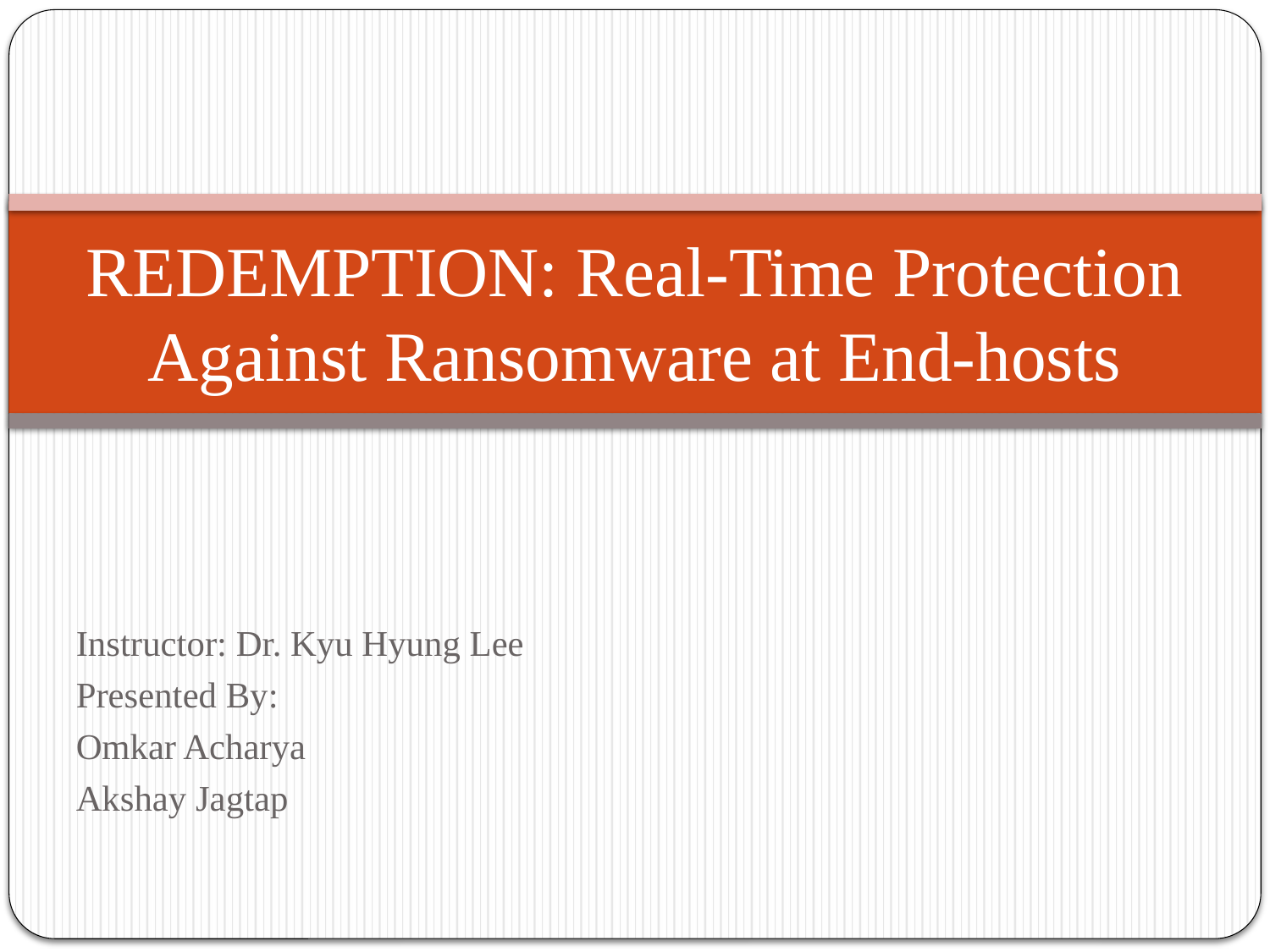

# REDEMPTION: Real-Time Protection Against Ransomware at End-hosts
Instructor: Dr. Kyu Hyung Lee
Presented By:
Omkar Acharya
Akshay Jagtap